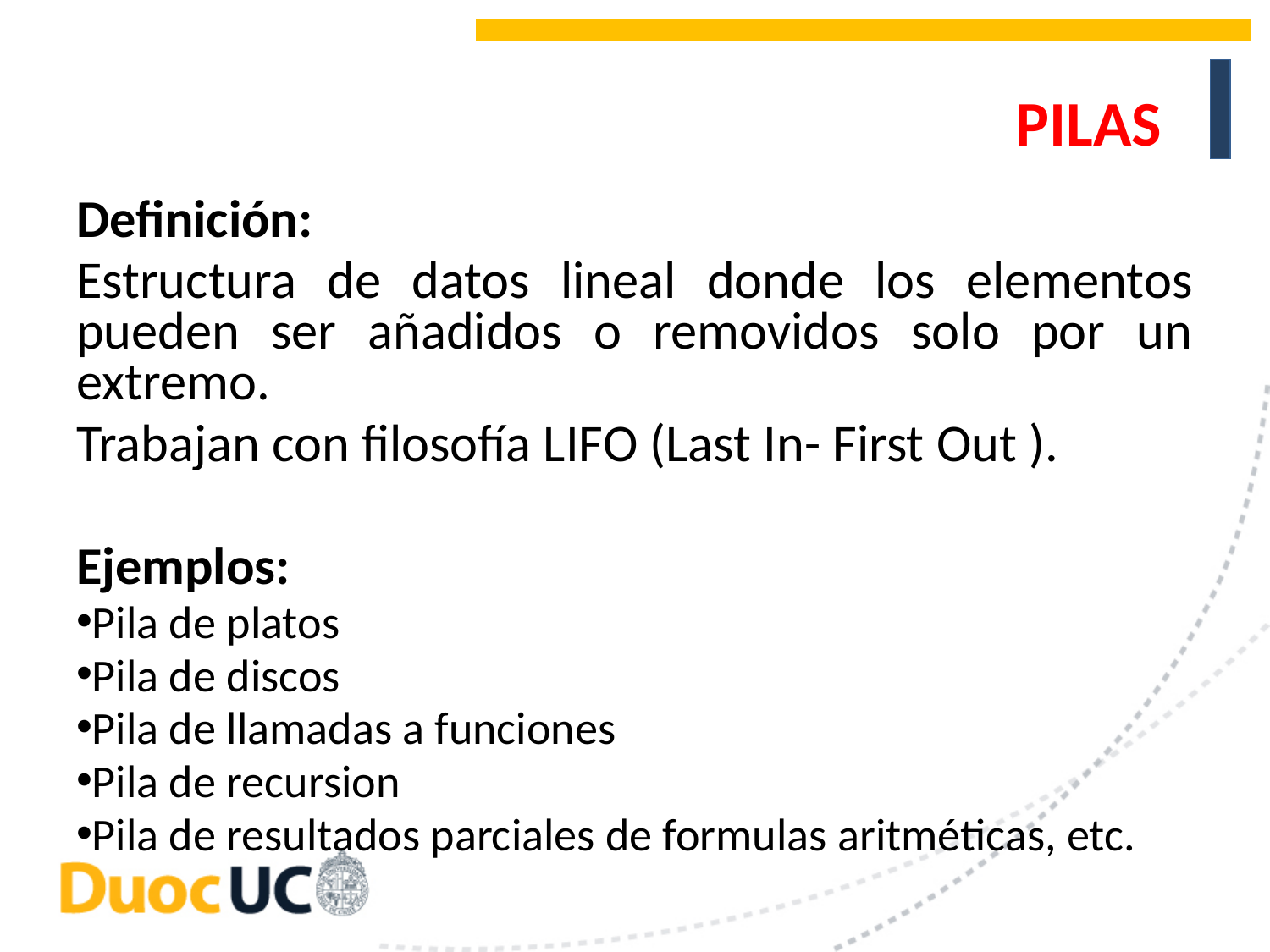

# PILAS
Definición:
Estructura de datos lineal donde los elementos pueden ser añadidos o removidos solo por un extremo.
Trabajan con filosofía LIFO (Last In- First Out ).

Ejemplos:
Pila de platos
Pila de discos
Pila de llamadas a funciones
Pila de recursion
Pila de resultados parciales de formulas aritméticas, etc.